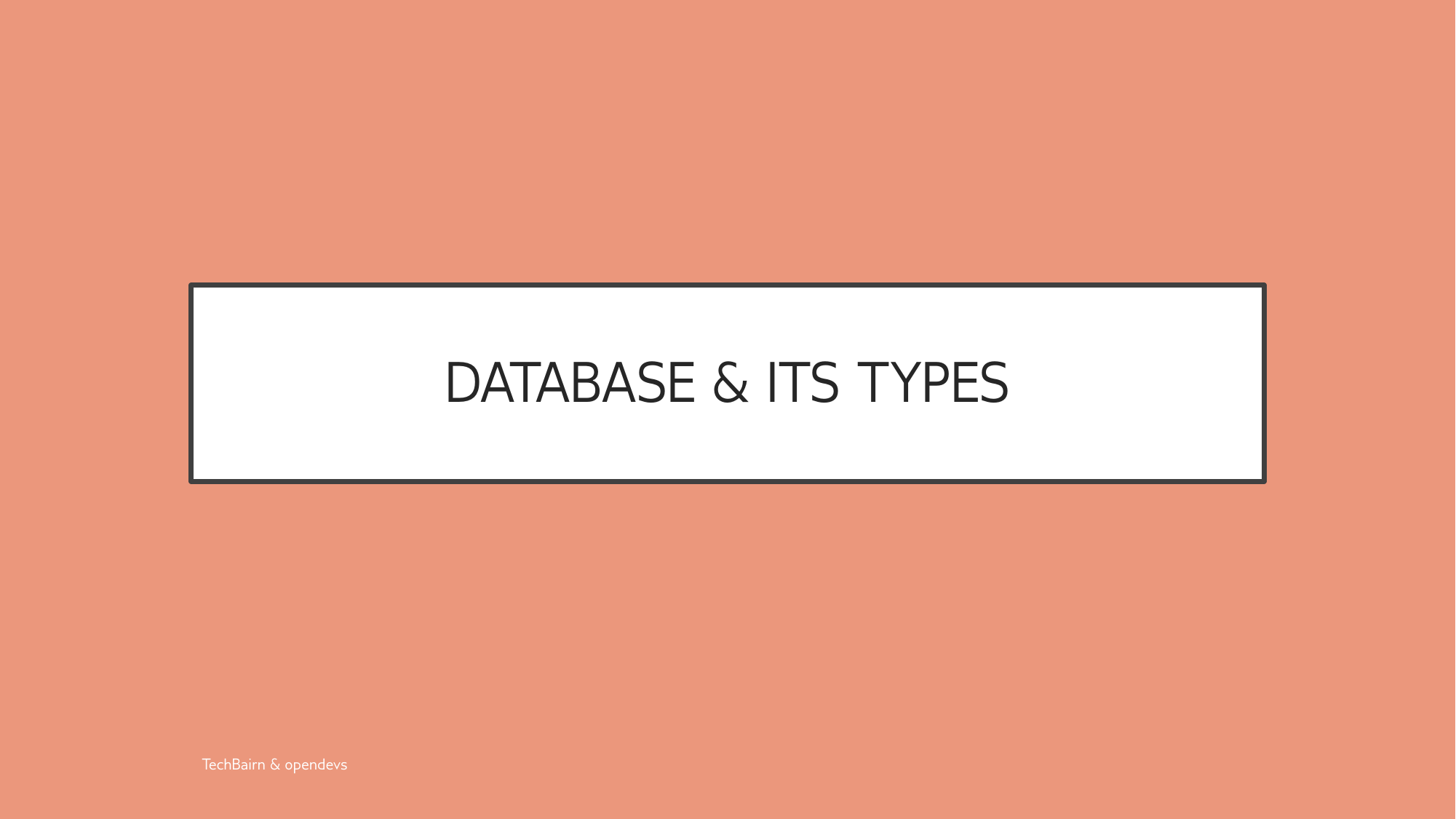

# DATABASE & ITS TYPES
TechBairn & opendevs